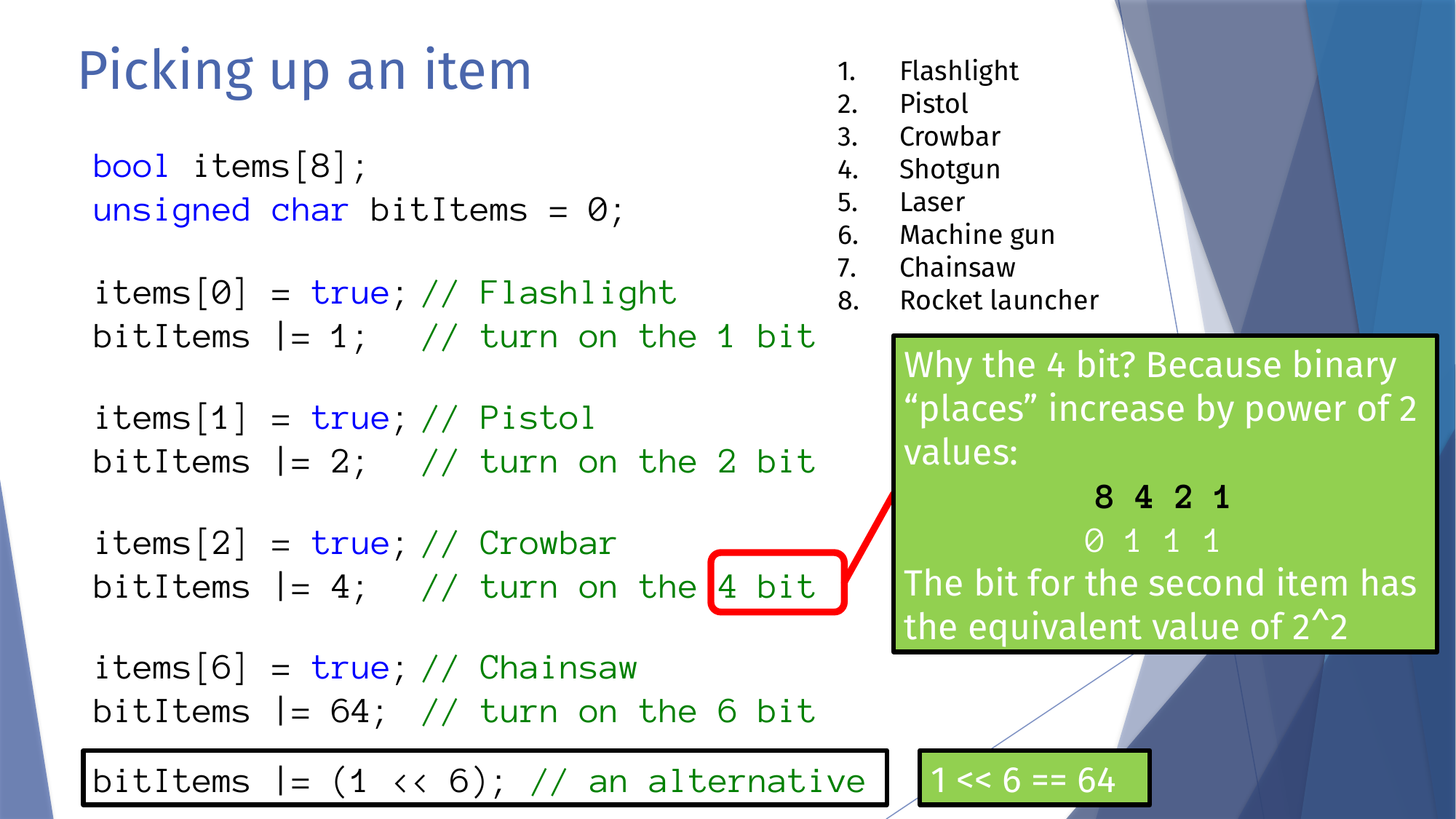

# Picking up an item
Flashlight
Pistol
Crowbar
Shotgun
Laser
Machine gun
Chainsaw
Rocket launcher
bool items[8];
unsigned char bitItems = 0;
items[0] = true;	// Flashlight
bitItems |= 1;	// turn on the 1 bit
Why the 4 bit? Because binary “places” increase by power of 2 values:
8 4 2 1
0 1 1 1
The bit for the second item has the equivalent value of 2^2

items[1] = true;	// Pistol
bitItems |= 2; 	// turn on the 2 bit
items[2] = true;	// Crowbar
bitItems |= 4; 	// turn on the 4 bit
items[6] = true;	// Chainsaw
bitItems |= 64; 	// turn on the 6 bit
1 << 6 == 64
bitItems |= (1 << 6);	// an alternative